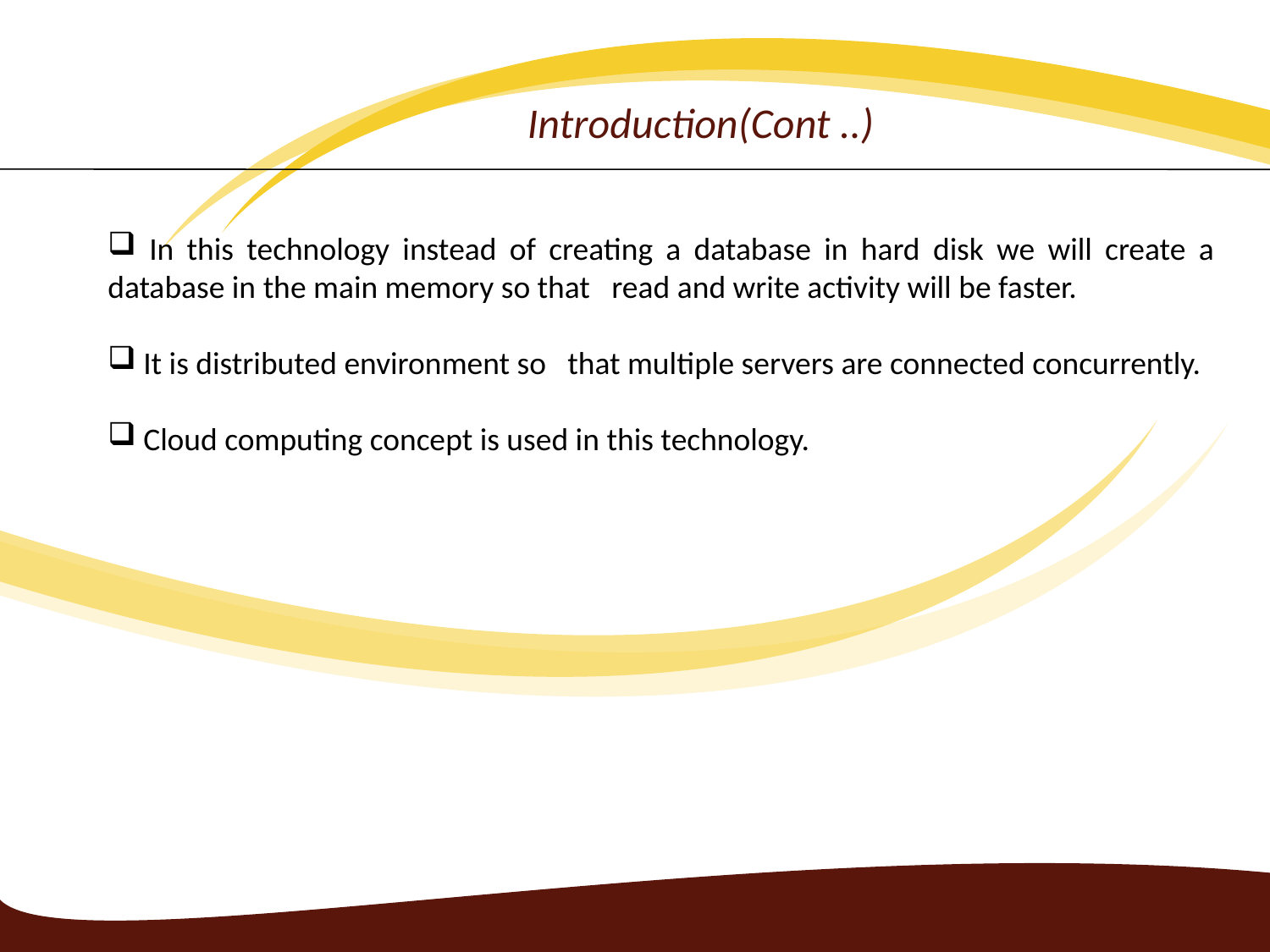

Introduction(Cont ..)
 In this technology instead of creating a database in hard disk we will create a database in the main memory so that   read and write activity will be faster.

 It is distributed environment so   that multiple servers are connected concurrently.

 Cloud computing concept is used in this technology.